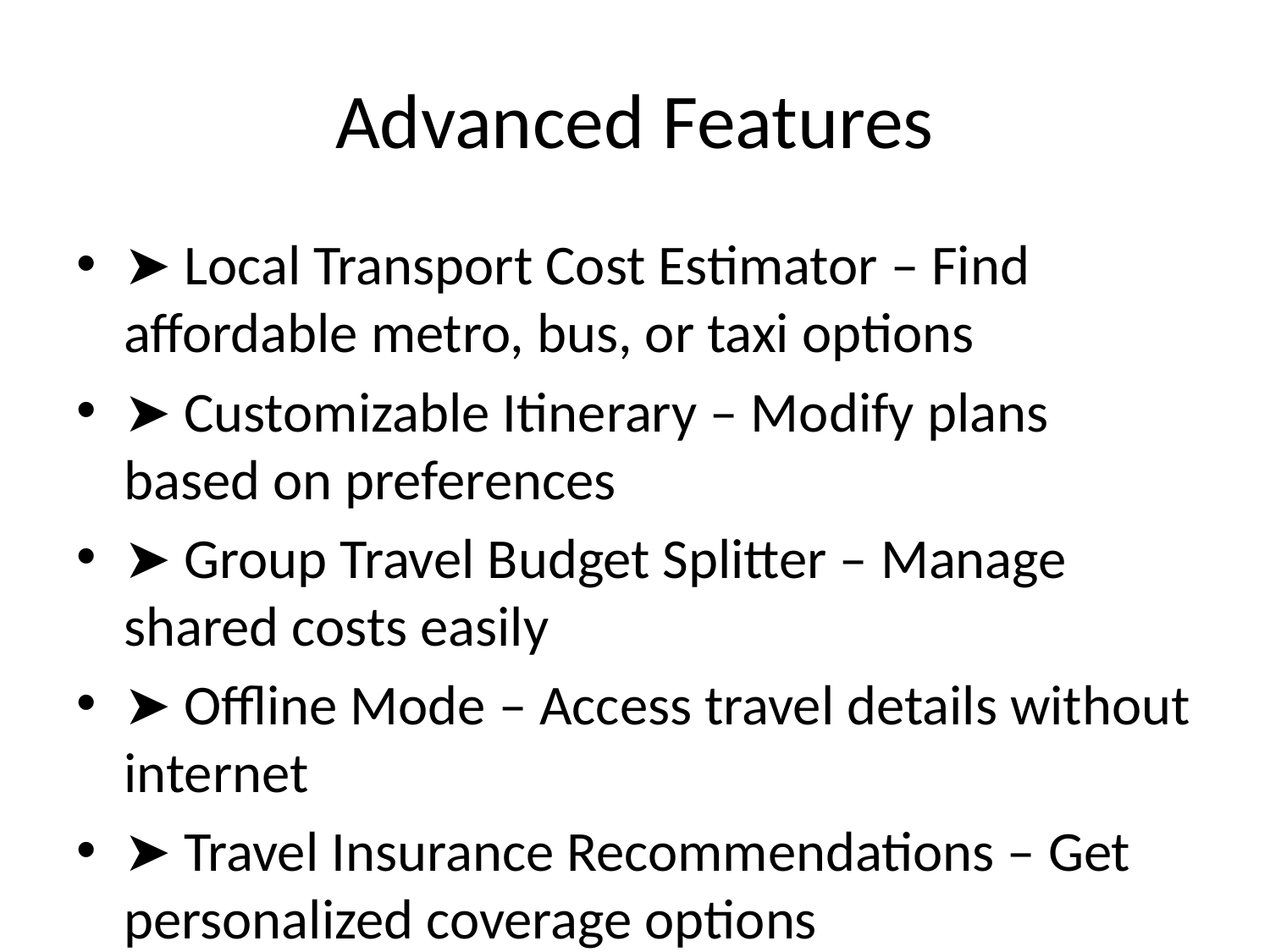

# Advanced Features
➤ Local Transport Cost Estimator – Find affordable metro, bus, or taxi options
➤ Customizable Itinerary – Modify plans based on preferences
➤ Group Travel Budget Splitter – Manage shared costs easily
➤ Offline Mode – Access travel details without internet
➤ Travel Insurance Recommendations – Get personalized coverage options